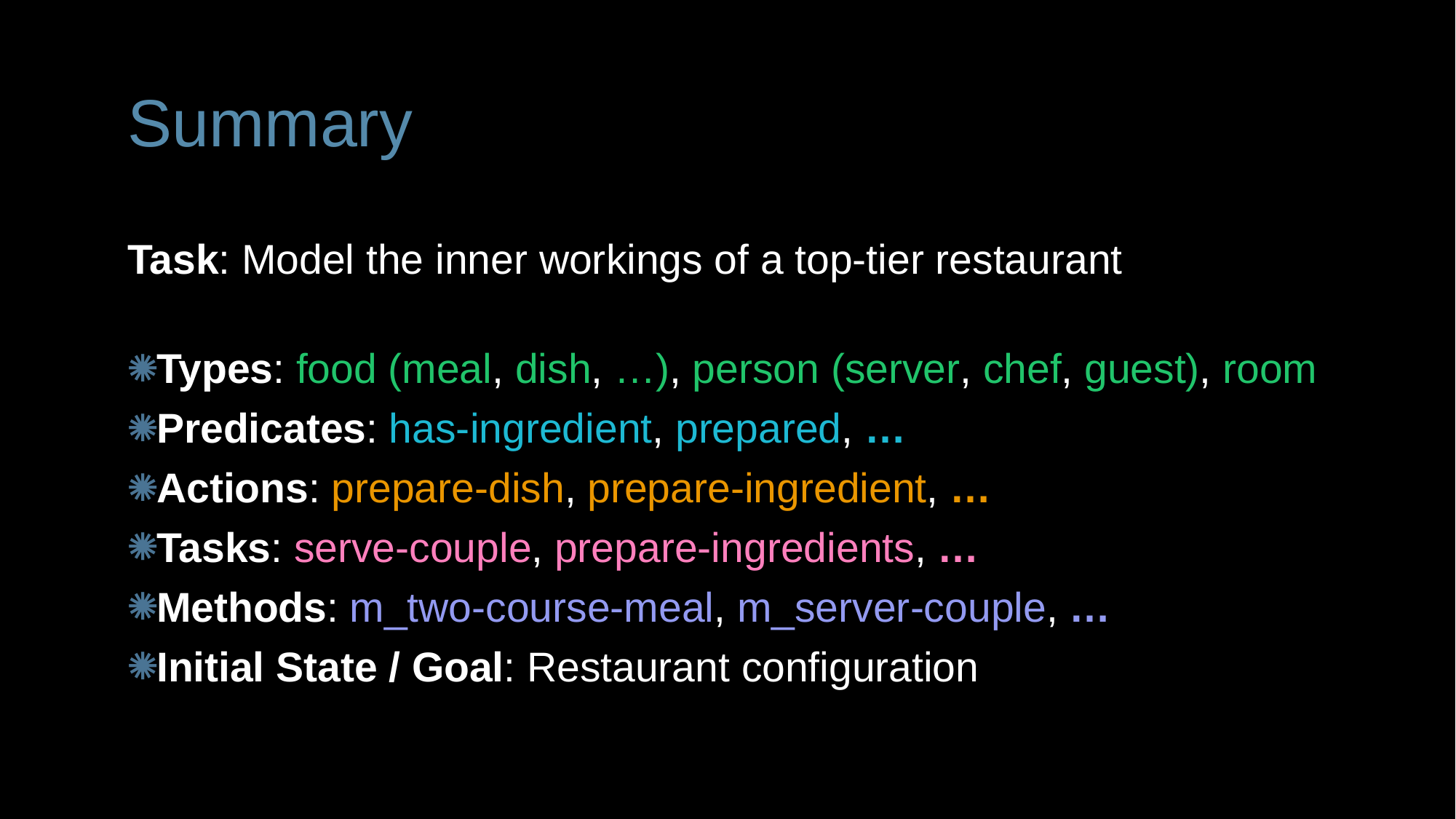

# Summary
Task: Model the inner workings of a top-tier restaurant
Types: food (meal, dish, …), person (server, chef, guest), room
Predicates: has-ingredient, prepared, …
Actions: prepare-dish, prepare-ingredient, …
Tasks: serve-couple, prepare-ingredients, …
Methods: m_two-course-meal, m_server-couple, …
Initial State / Goal: Restaurant configuration